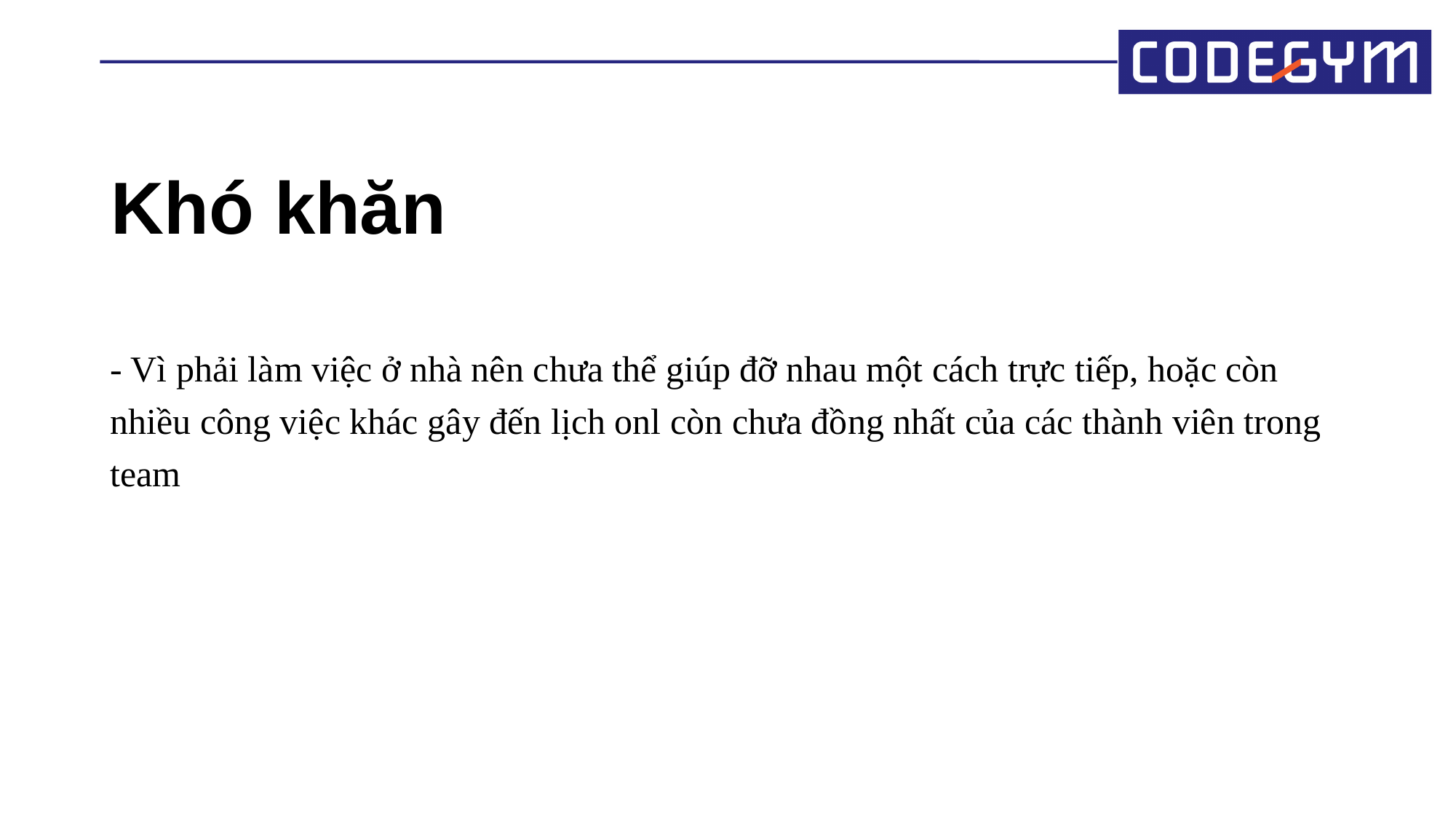

# Khó khăn

- Vì phải làm việc ở nhà nên chưa thể giúp đỡ nhau một cách trực tiếp, hoặc còn nhiều công việc khác gây đến lịch onl còn chưa đồng nhất của các thành viên trong team